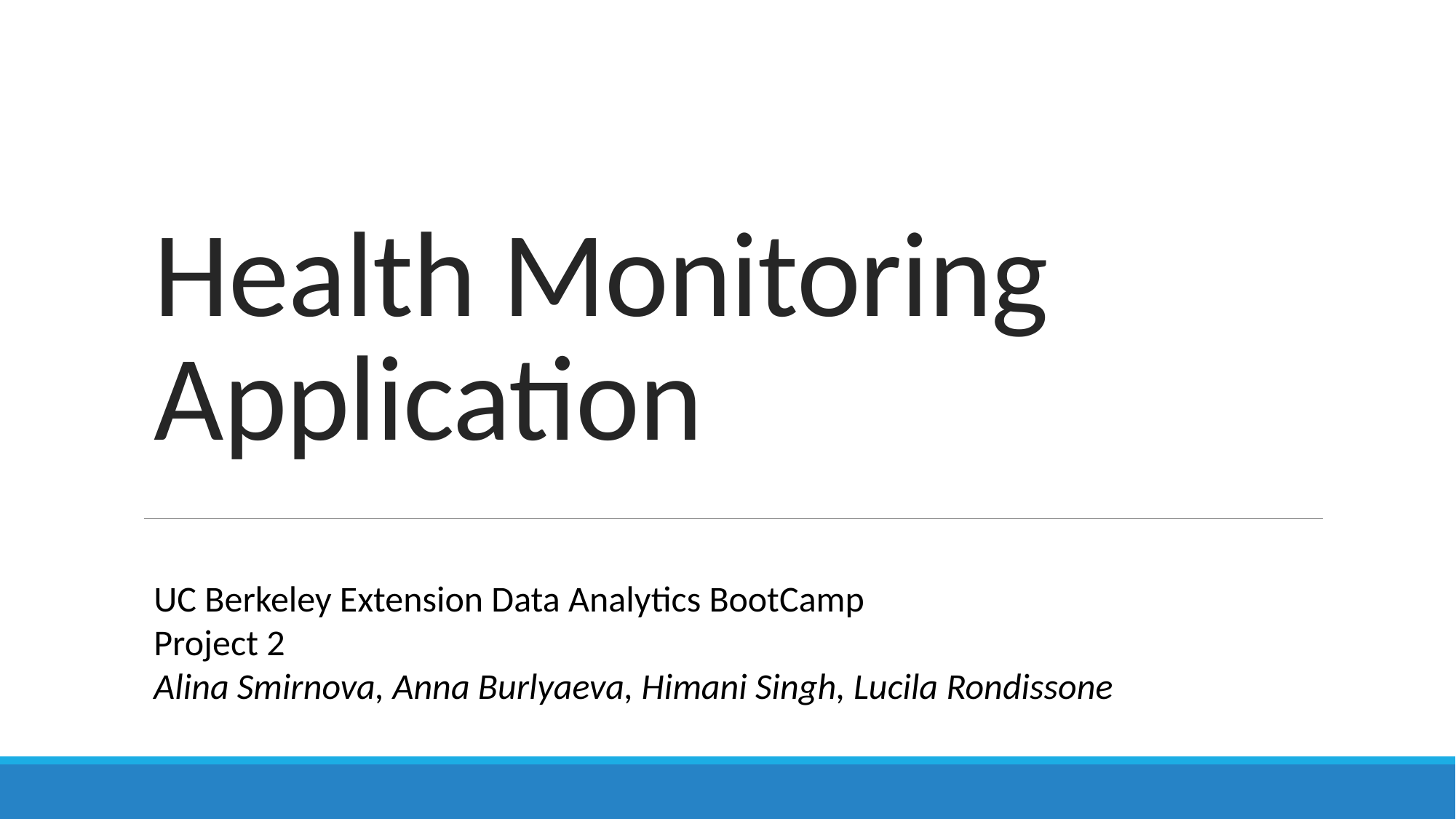

# Health Monitoring Application
UC Berkeley Extension Data Analytics BootCamp
Project 2
Alina Smirnova, Anna Burlyaeva, Himani Singh, Lucila Rondissone